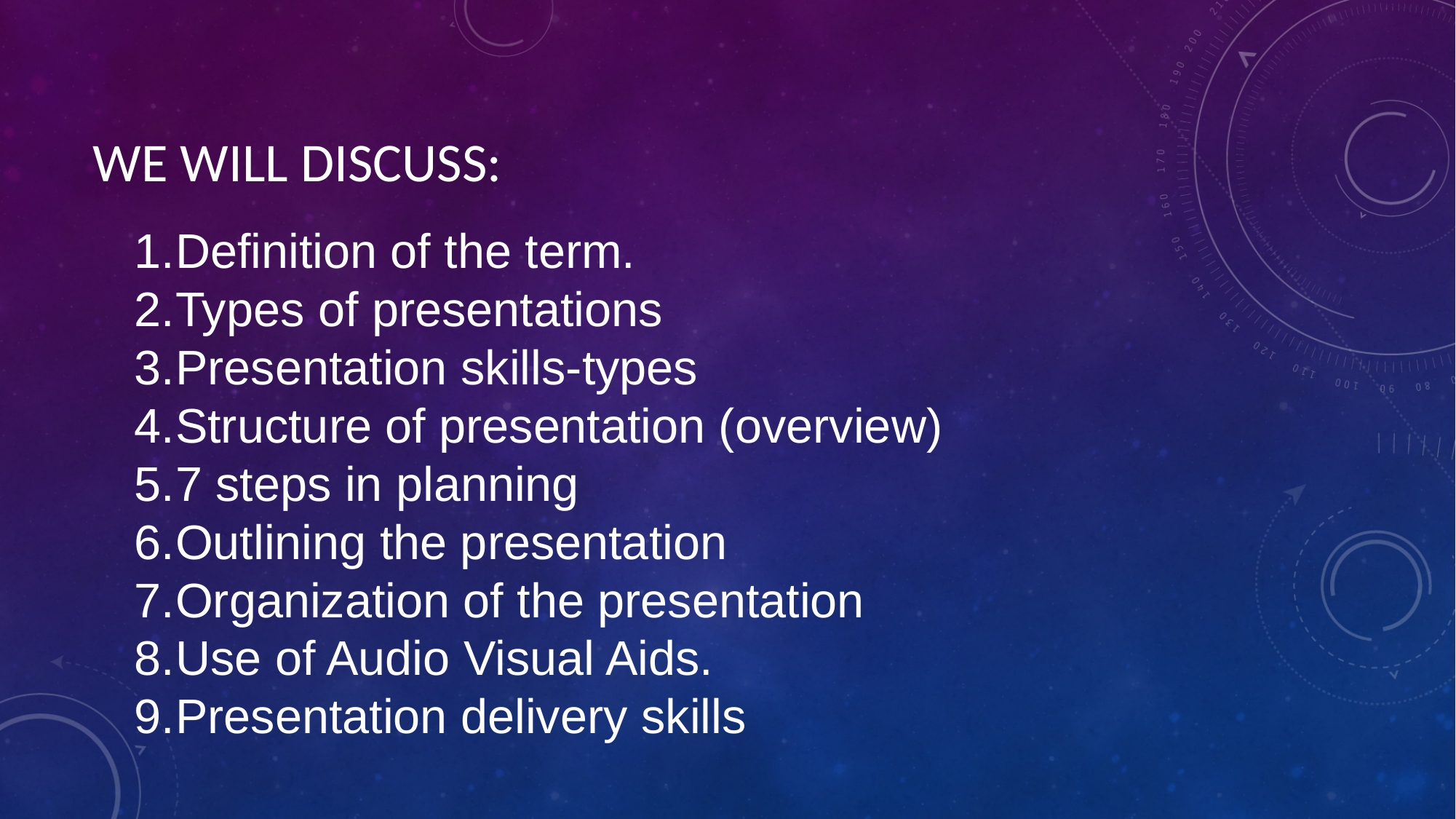

# WE WILL DISCUSS:
Definition of the term.
Types of presentations
Presentation skills-types
Structure of presentation (overview)
7 steps in planning
Outlining the presentation
Organization of the presentation
Use of Audio Visual Aids.
Presentation delivery skills